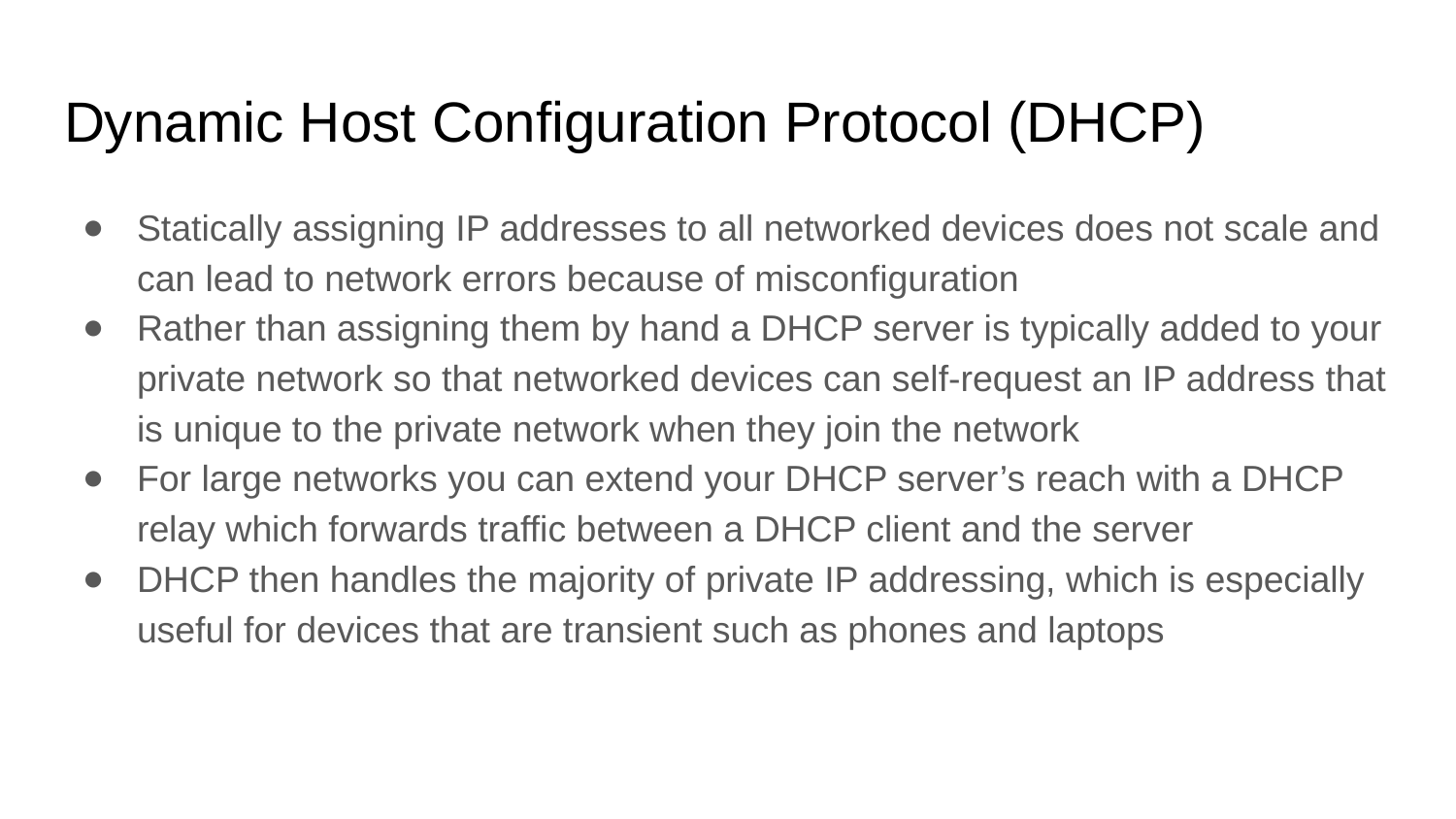

# Dynamic Host Configuration Protocol (DHCP)
Statically assigning IP addresses to all networked devices does not scale and can lead to network errors because of misconfiguration
Rather than assigning them by hand a DHCP server is typically added to your private network so that networked devices can self-request an IP address that is unique to the private network when they join the network
For large networks you can extend your DHCP server’s reach with a DHCP relay which forwards traffic between a DHCP client and the server
DHCP then handles the majority of private IP addressing, which is especially useful for devices that are transient such as phones and laptops